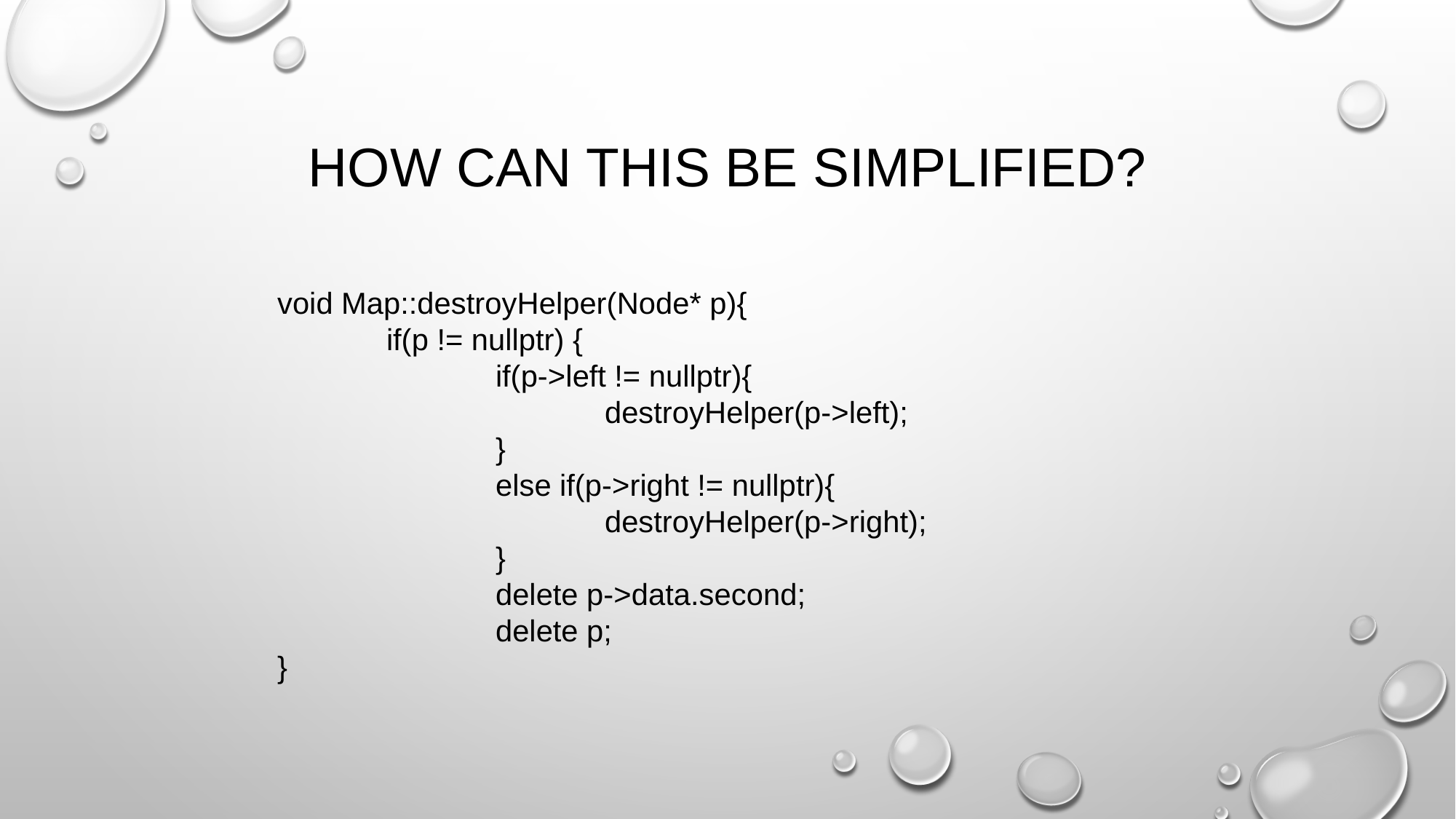

# How can this be simplified?
void Map::destroyHelper(Node* p){
	if(p != nullptr) {
		if(p->left != nullptr){
			destroyHelper(p->left);
		}
		else if(p->right != nullptr){
			destroyHelper(p->right);
		}
		delete p->data.second;
		delete p;
}